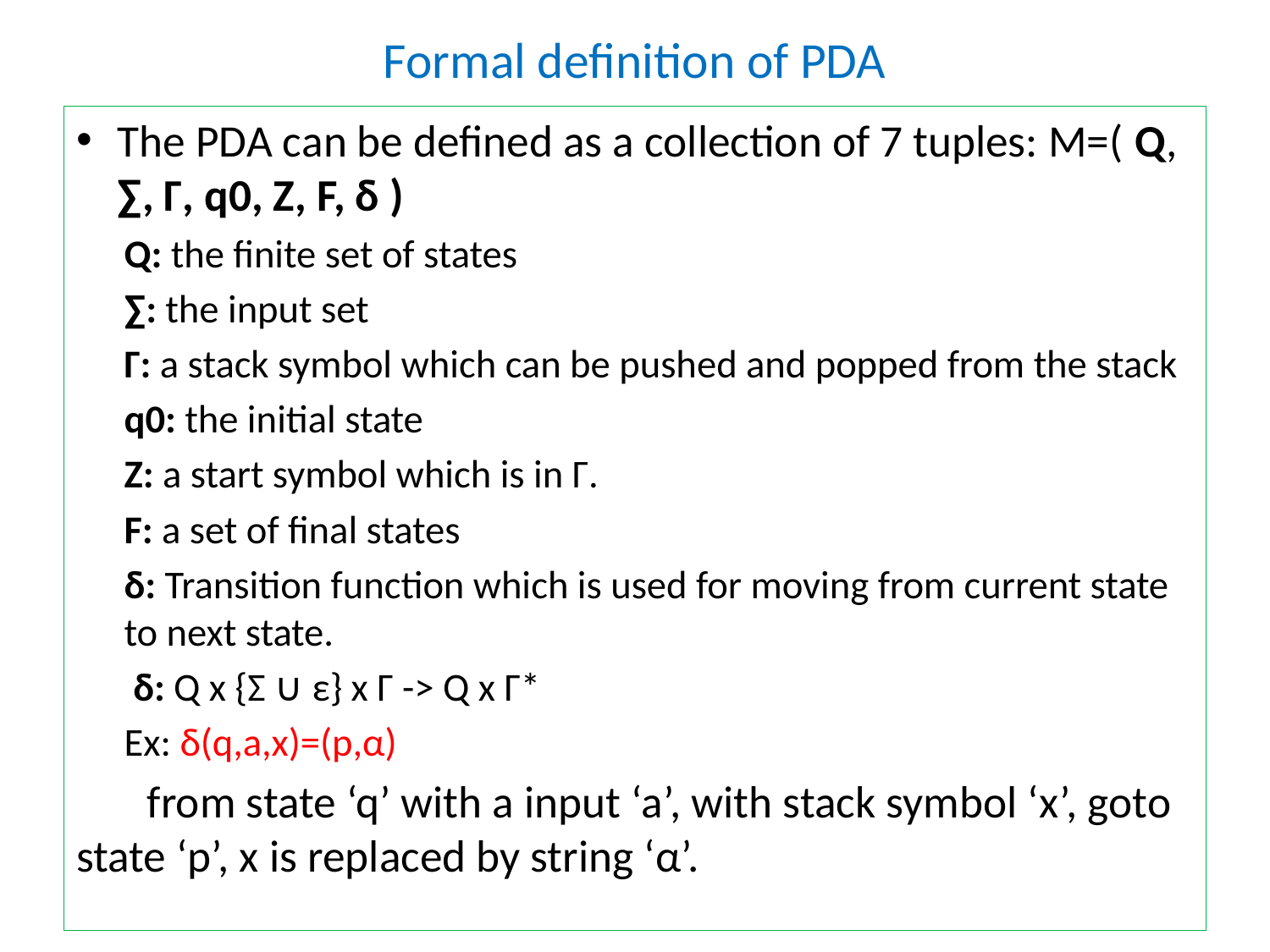

# Formal definition of PDA
The PDA can be defined as a collection of 7 tuples: M=( Q, ∑, Γ, q0, Z, F, δ )
Q: the finite set of states
∑: the input set
Γ: a stack symbol which can be pushed and popped from the stack
q0: the initial state
Z: a start symbol which is in Γ.
F: a set of final states
δ: Transition function which is used for moving from current state to next state.
	 δ: Q x {Σ ∪ ε} x Γ -> Q x Γ*
Ex: δ(q,a,x)=(p,α)
       from state ‘q’ with a input ‘a’, with stack symbol ‘x’, goto state ‘p’, x is replaced by string ‘α’.